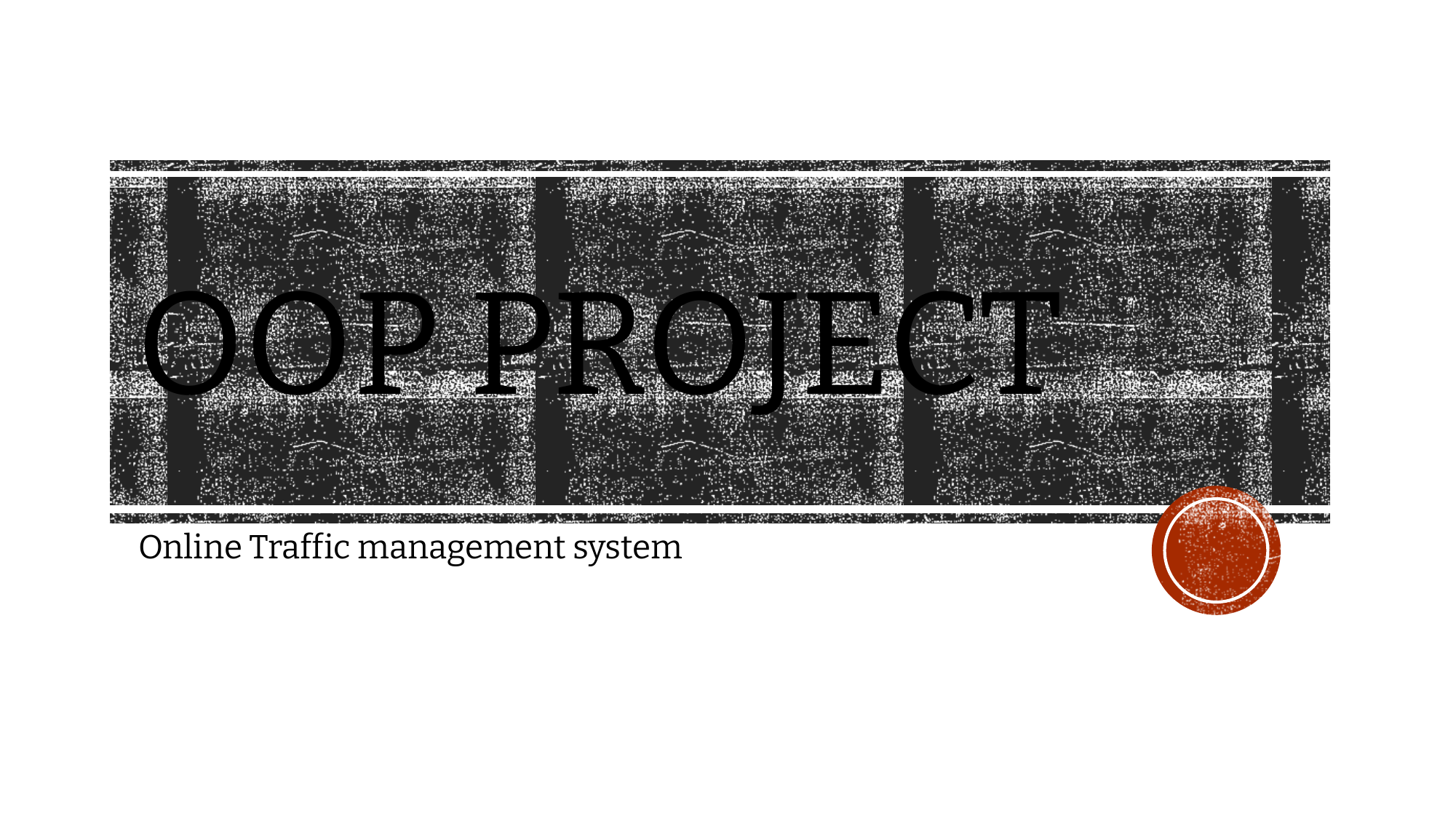

# OOP Project
Online Traffic management system